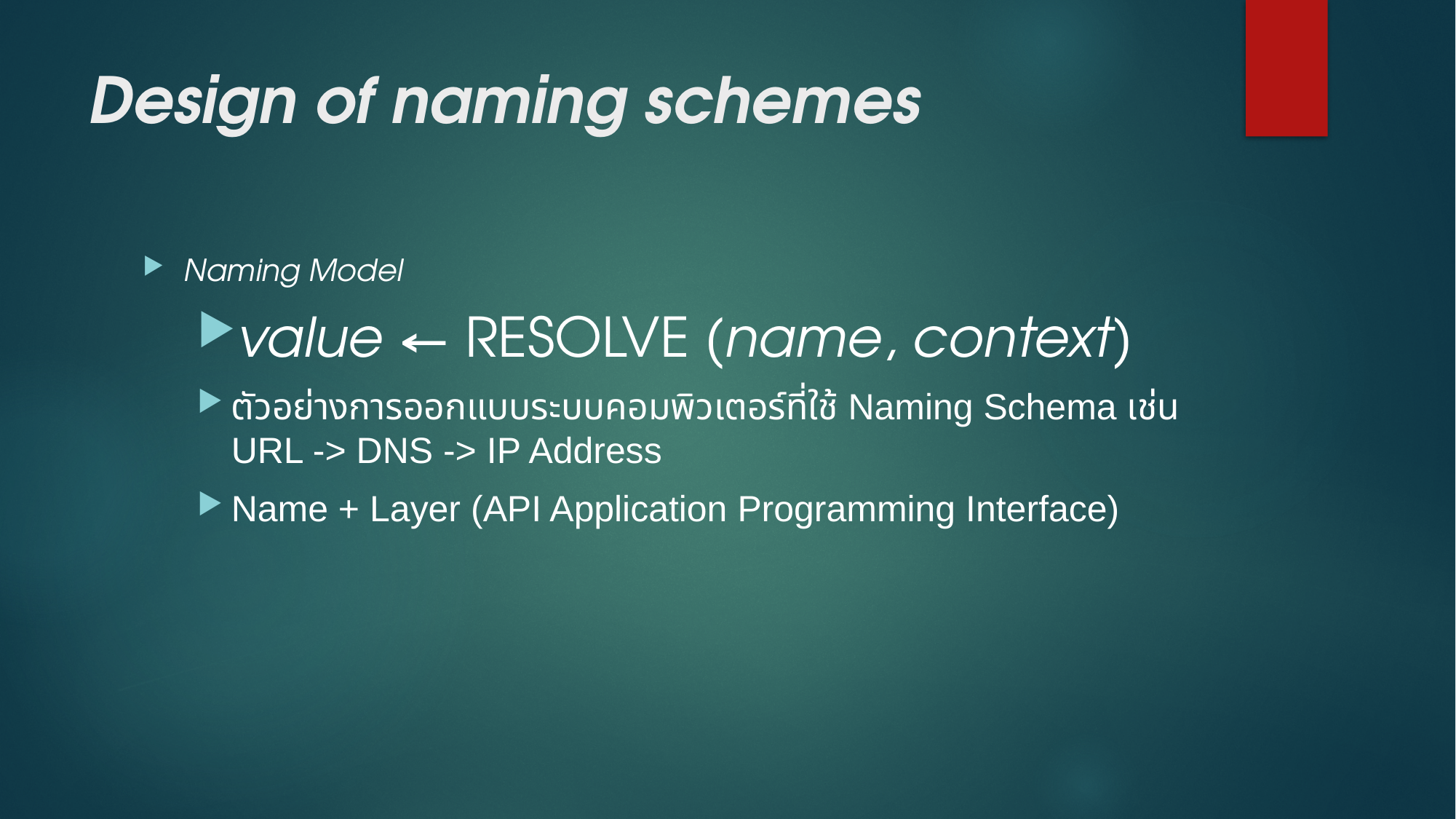

# Design of naming schemes
Naming Model
value ← RESOLVE (name, context)
ตัวอย่างการออกแบบระบบคอมพิวเตอร์ที่ใช้ Naming Schema เช่น URL -> DNS -> IP Address
Name + Layer (API Application Programming Interface)